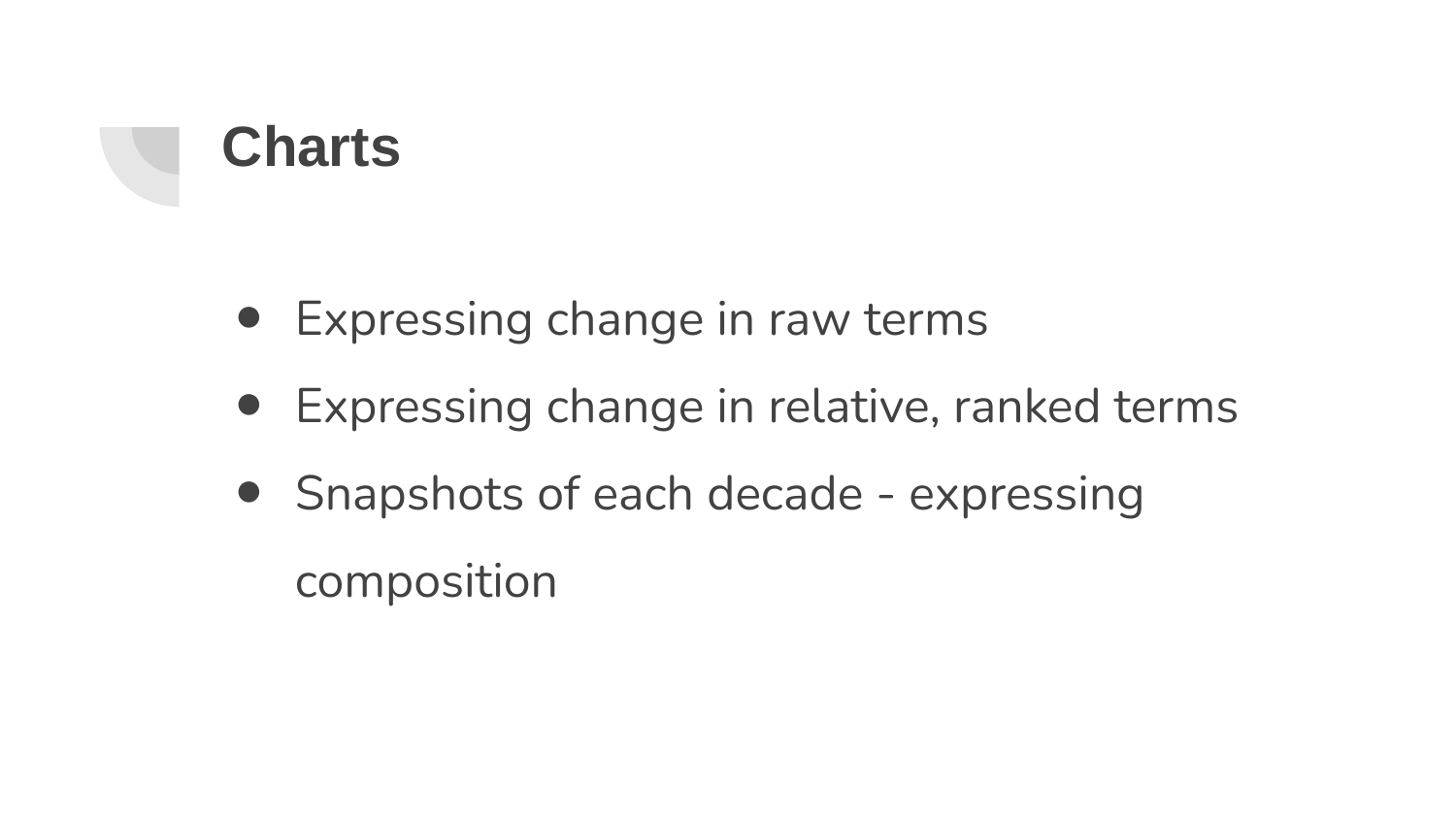

# Charts
Expressing change in raw terms
Expressing change in relative, ranked terms
Snapshots of each decade - expressing composition